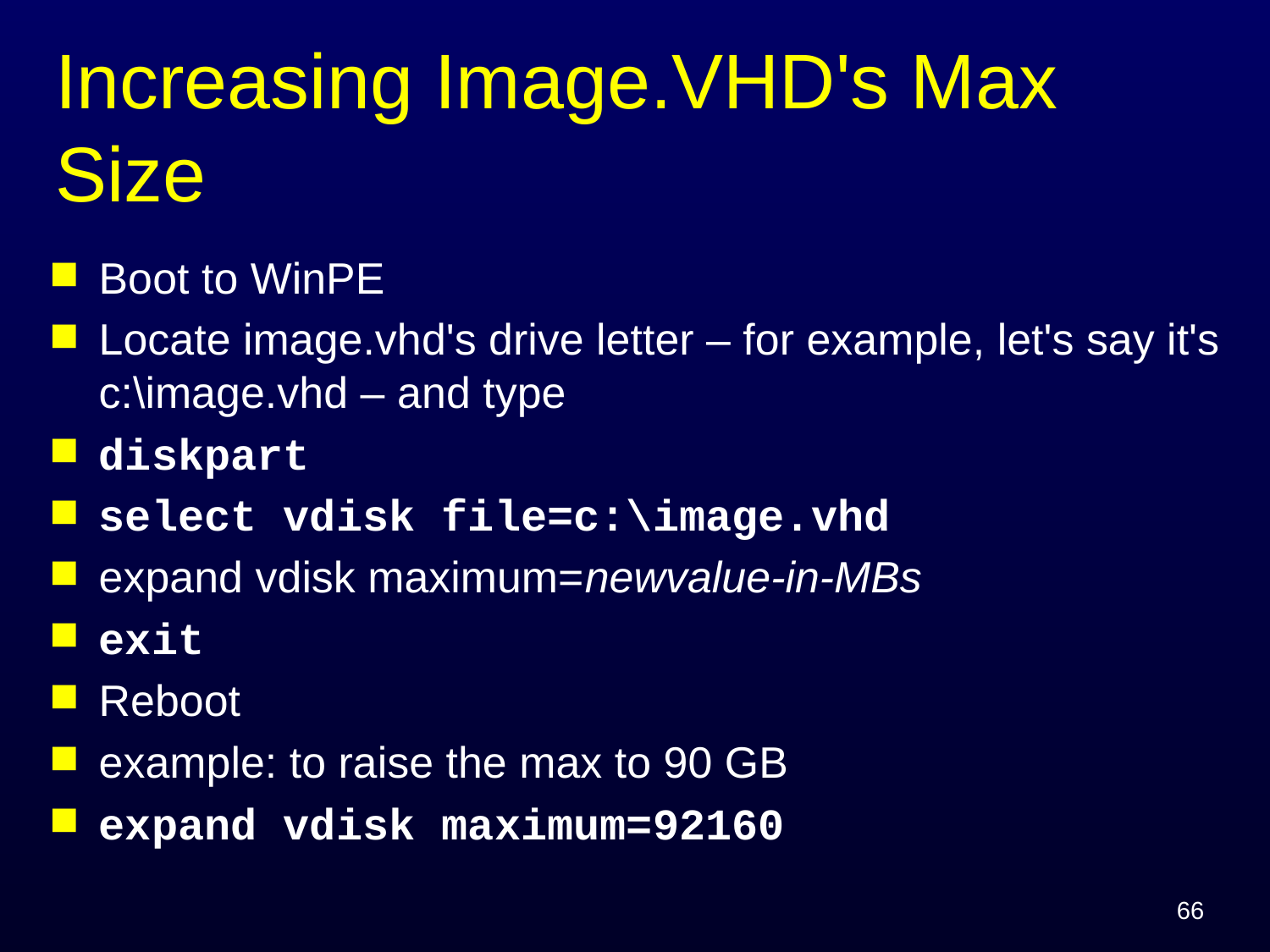

# Increasing Image.VHD's Max Size
Boot to WinPE
Locate image.vhd's drive letter – for example, let's say it's c:\image.vhd – and type
diskpart
select vdisk file=c:\image.vhd
expand vdisk maximum=newvalue-in-MBs
exit
Reboot
example: to raise the max to 90 GB
expand vdisk maximum=92160
66